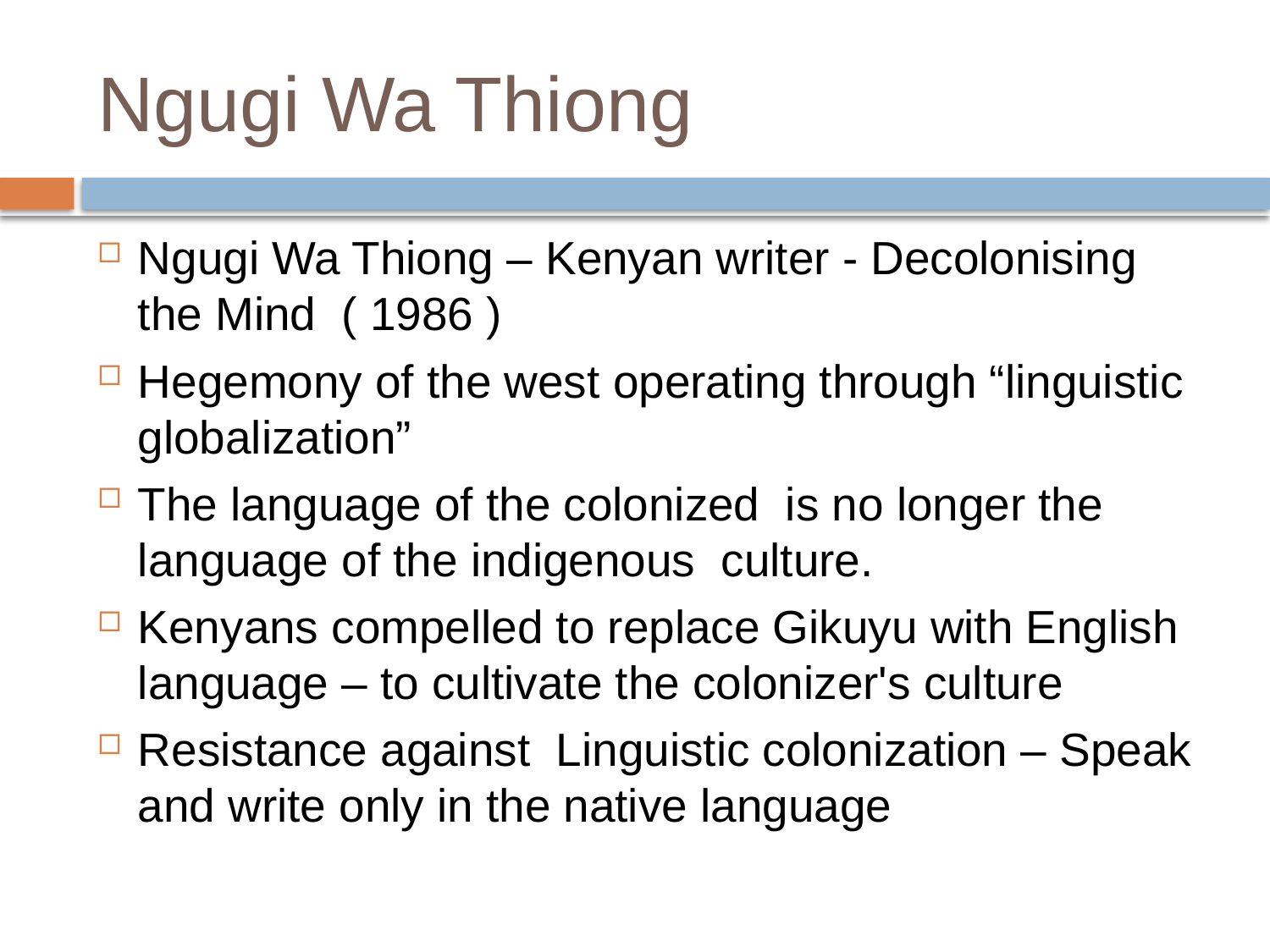

# Ngugi Wa Thiong
Ngugi Wa Thiong – Kenyan writer - Decolonising the Mind  ( 1986 )
Hegemony of the west operating through “linguistic globalization”
The language of the colonized  is no longer the language of the indigenous  culture.
Kenyans compelled to replace Gikuyu with English language – to cultivate the colonizer's culture
Resistance against  Linguistic colonization – Speak and write only in the native language